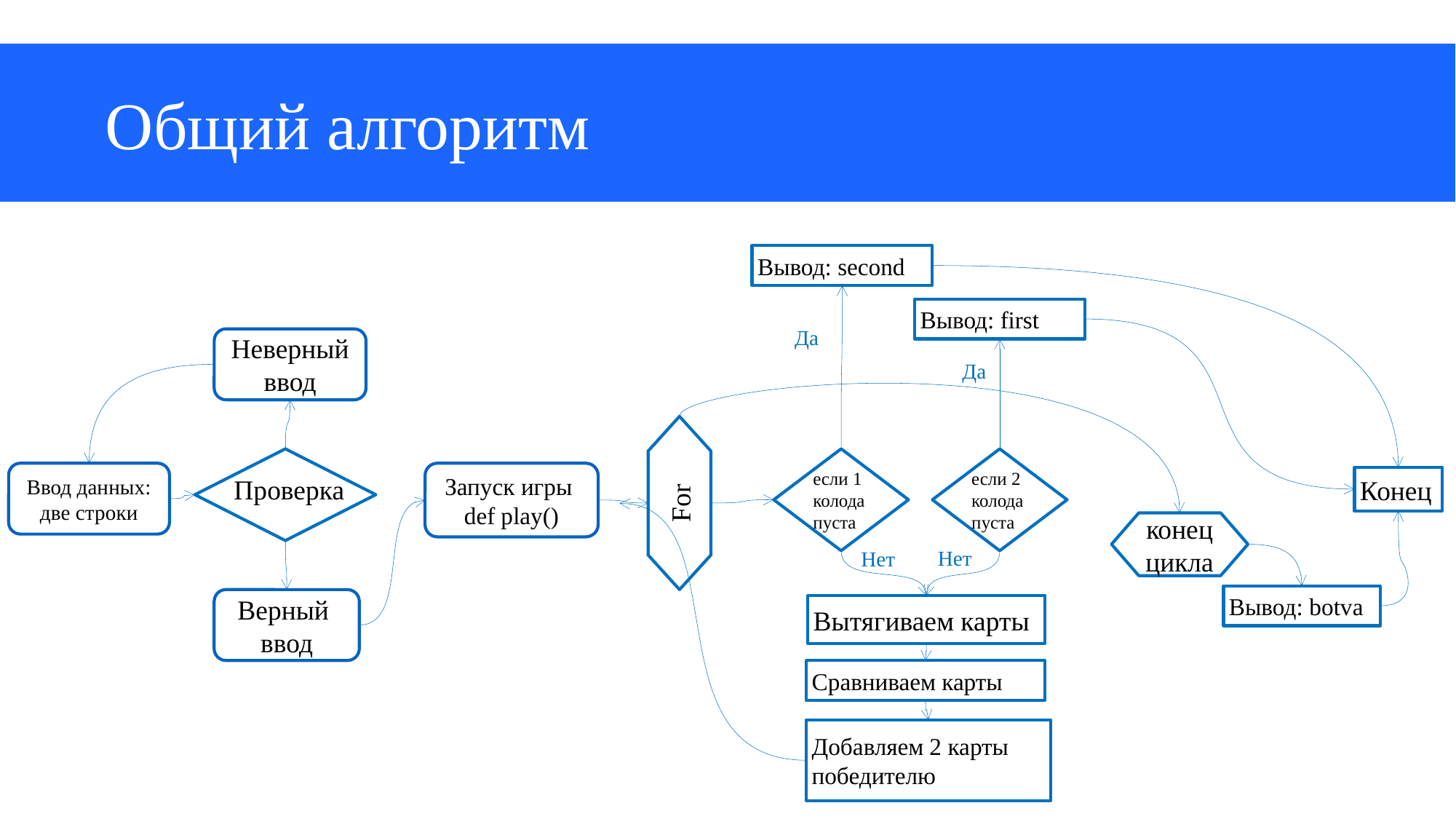

# Общий алгоритм
Вывод: second
Вывод: first
Да
Неверный ввод
Да

Проверка
если 1 колода пуста
если 2 колода пуста
Ввод данных: две строки
Запуск игры
def play()
Конец
For
конец цикла
Нет
Нет
Вывод: botva
Верный
ввод
Вытягиваем карты
Сравниваем карты
Добавляем 2 карты победителю